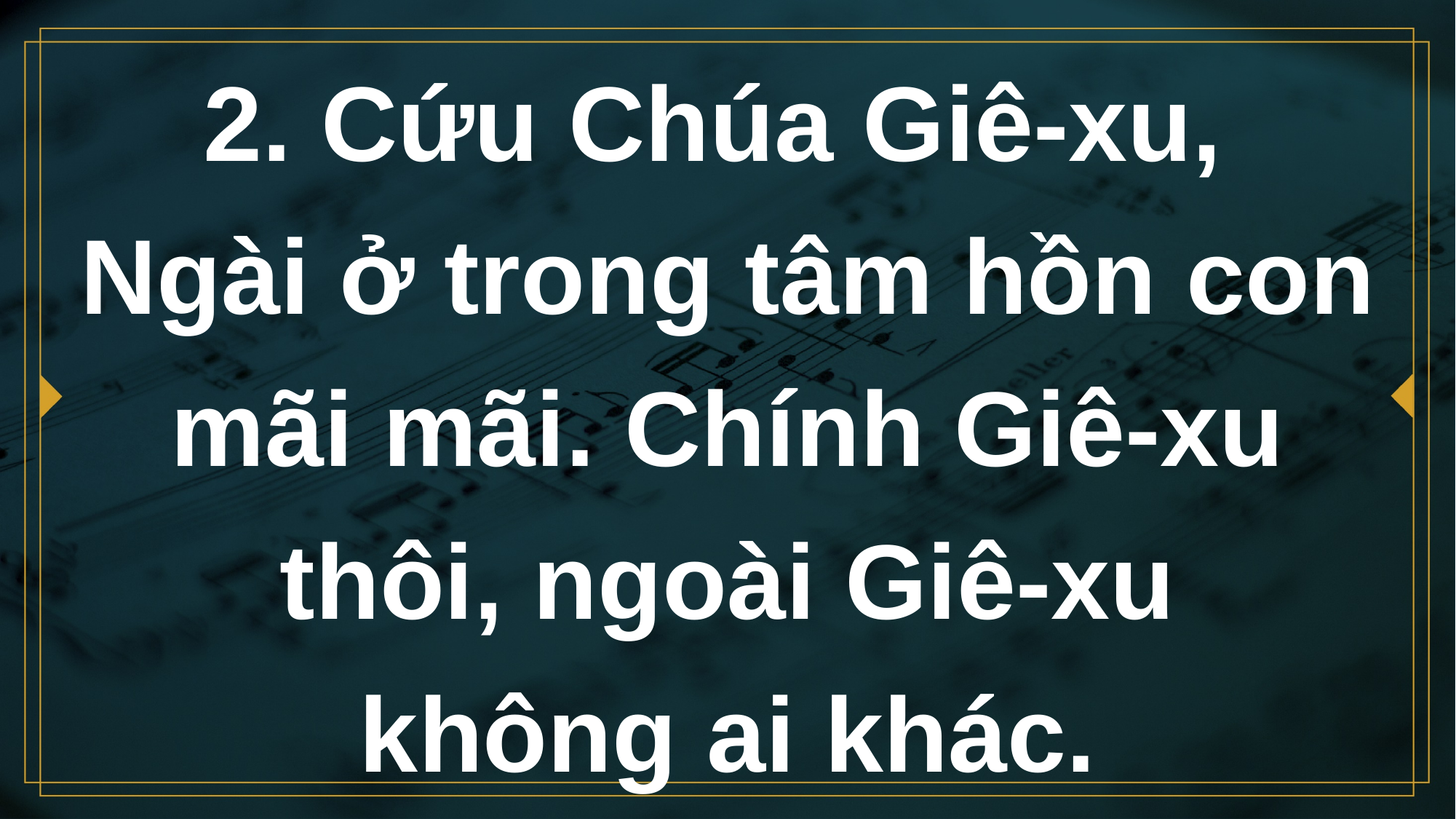

# 2. Cứu Chúa Giê-xu, Ngài ở trong tâm hồn con mãi mãi. Chính Giê-xu thôi, ngoài Giê-xu không ai khác.